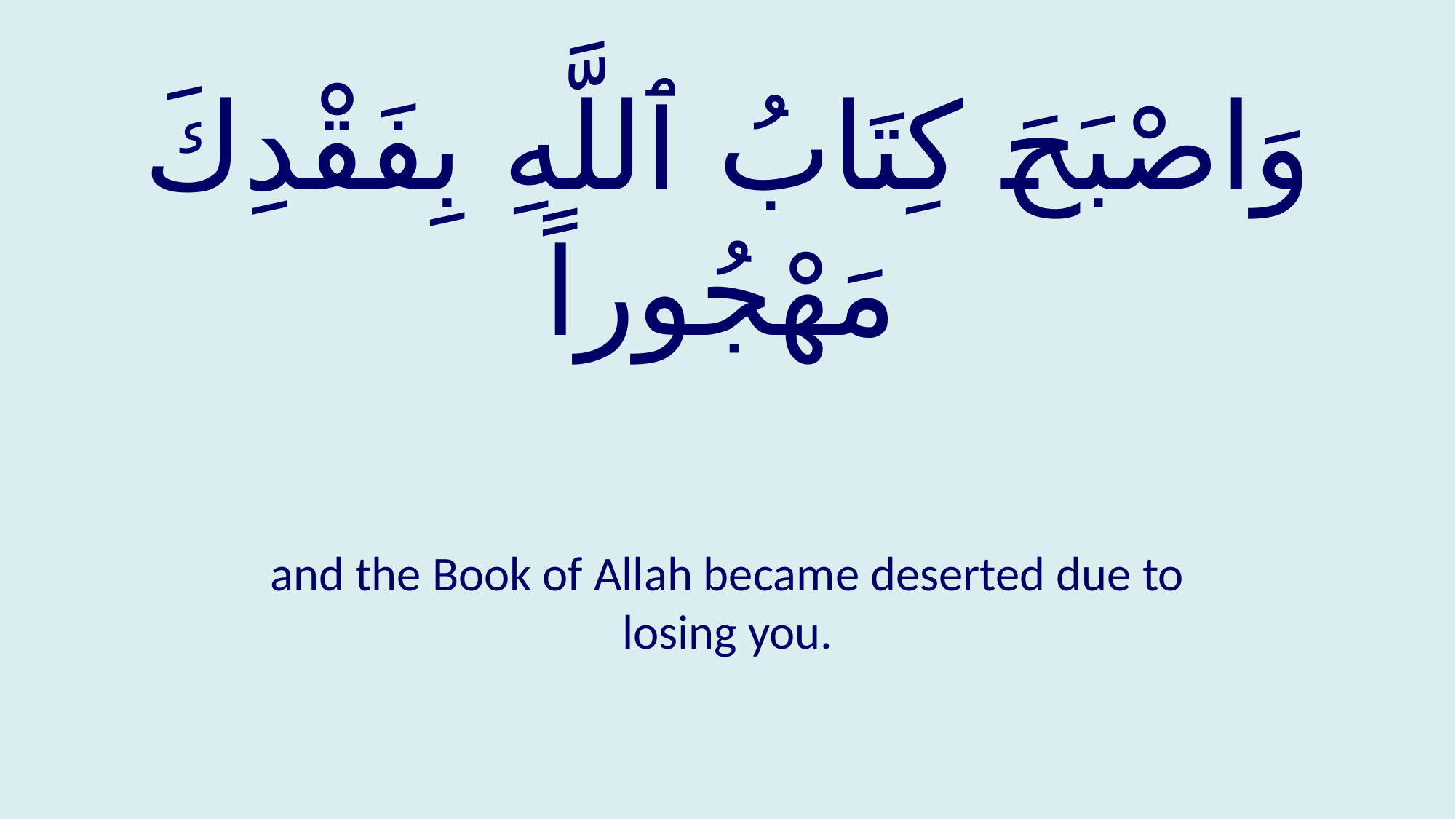

# وَاصْبَحَ كِتَابُ ٱللَّهِ بِفَقْدِكَ مَهْجُوراً
and the Book of Allah became deserted due to losing you.